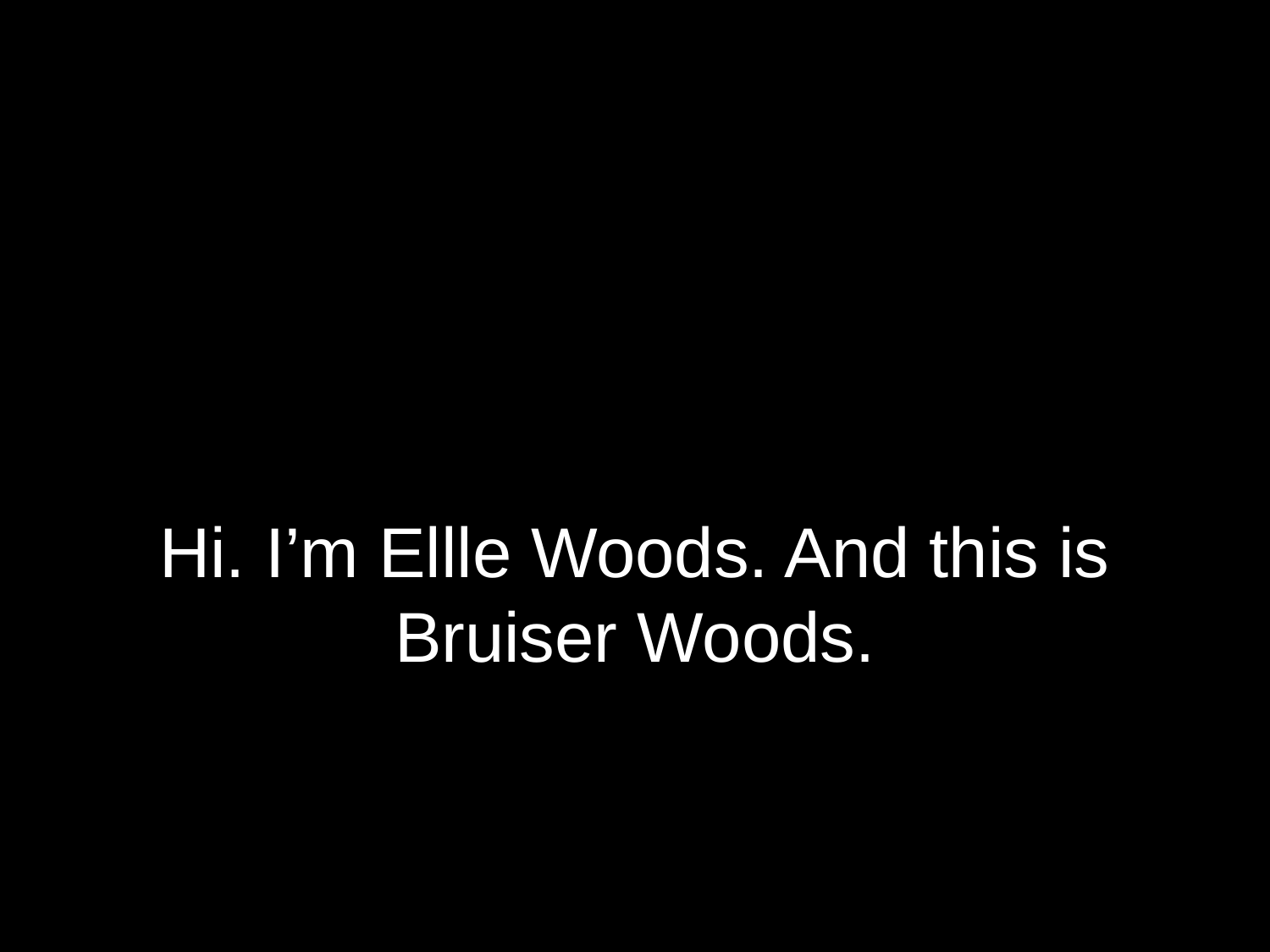

# Hi. I’m Ellle Woods. And this is Bruiser Woods.